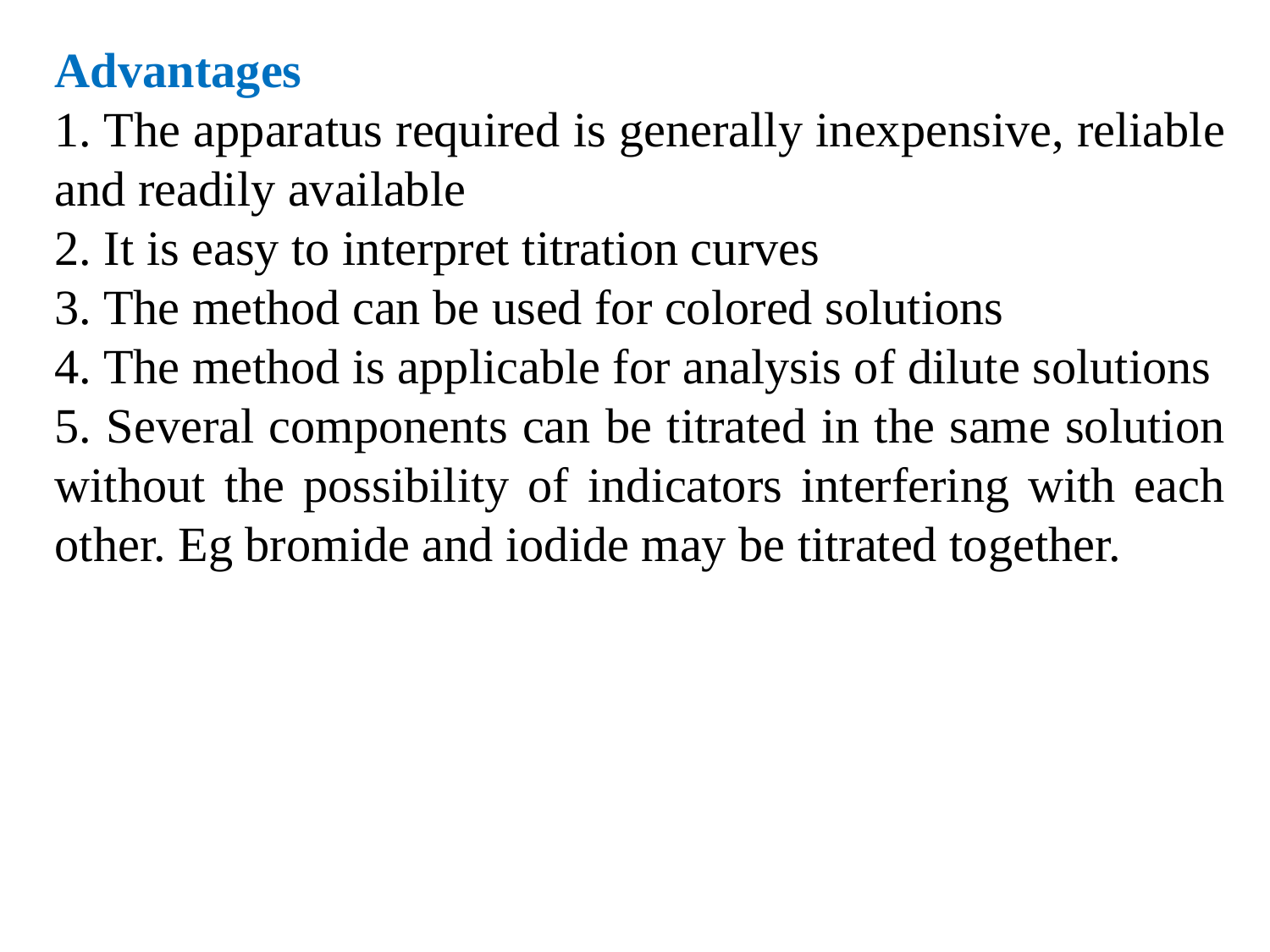

Advantages
1. The apparatus required is generally inexpensive, reliable and readily available
2. It is easy to interpret titration curves
3. The method can be used for colored solutions
4. The method is applicable for analysis of dilute solutions
5. Several components can be titrated in the same solution without the possibility of indicators interfering with each other. Eg bromide and iodide may be titrated together.